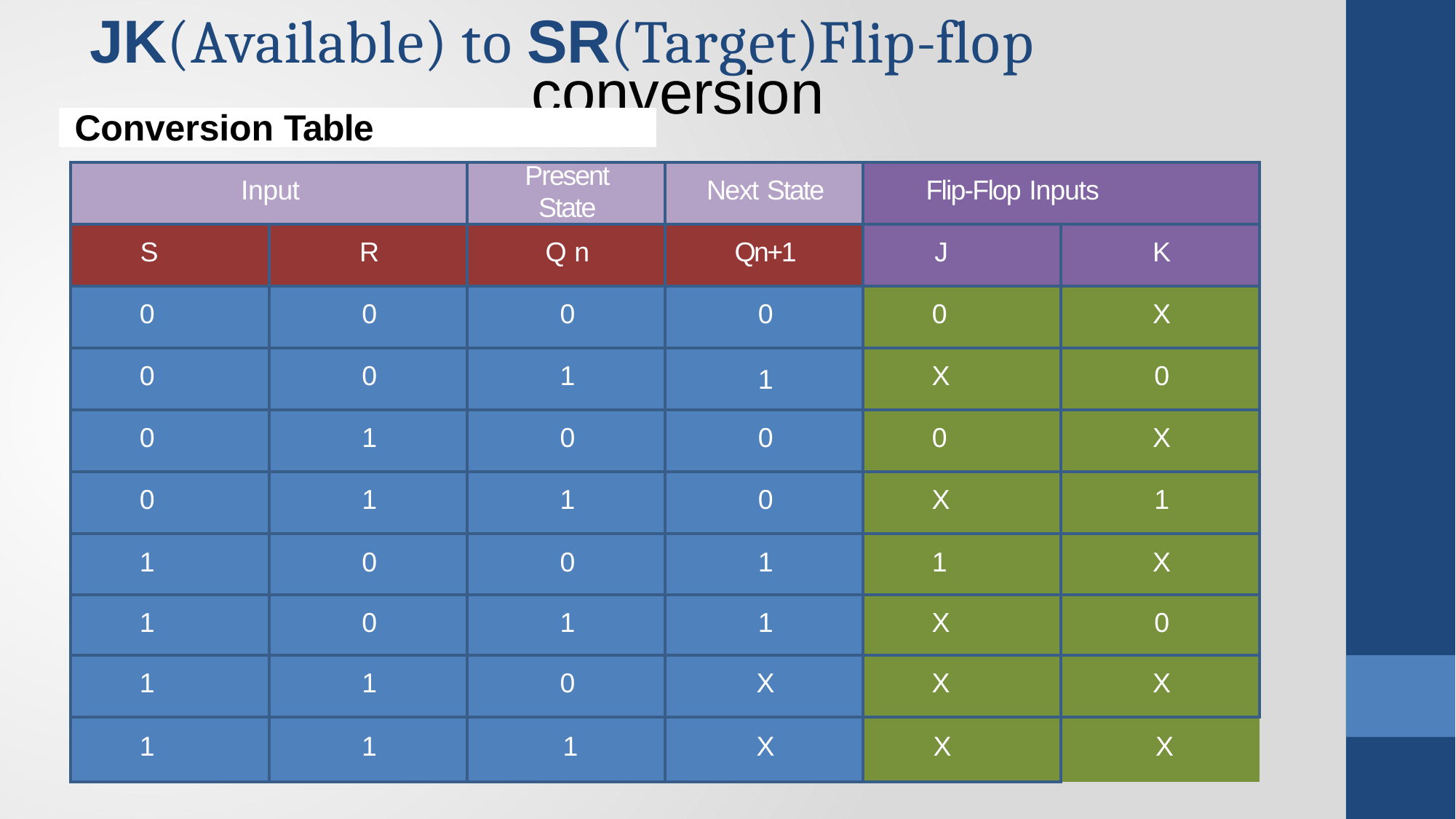

# JK(Available) to SR(Target)Flip-flop
conversion
Conversion Table

| Input |  | Present State | Next State | Flip-Flop Inputs |  |
| --- | --- | --- | --- | --- | --- |
| S | R | Q n | Qn+1 | J | K |
| 0 | 0 | 0 | 0 | 0 | X |
| 0 | 0 | 1 | 1 | X | 0 |
| 0 | 1 | 0 | 0 | 0 | X |
| 0 | 1 | 1 | 0 | X | 1 |
| 1 | 0 | 0 | 1 | 1 | X |
| 1 | 0 | 1 | 1 | X | 0 |
| 1 | 1 | 0 | X | X | X |
| 1 | 1 | 1 | X | X | X |